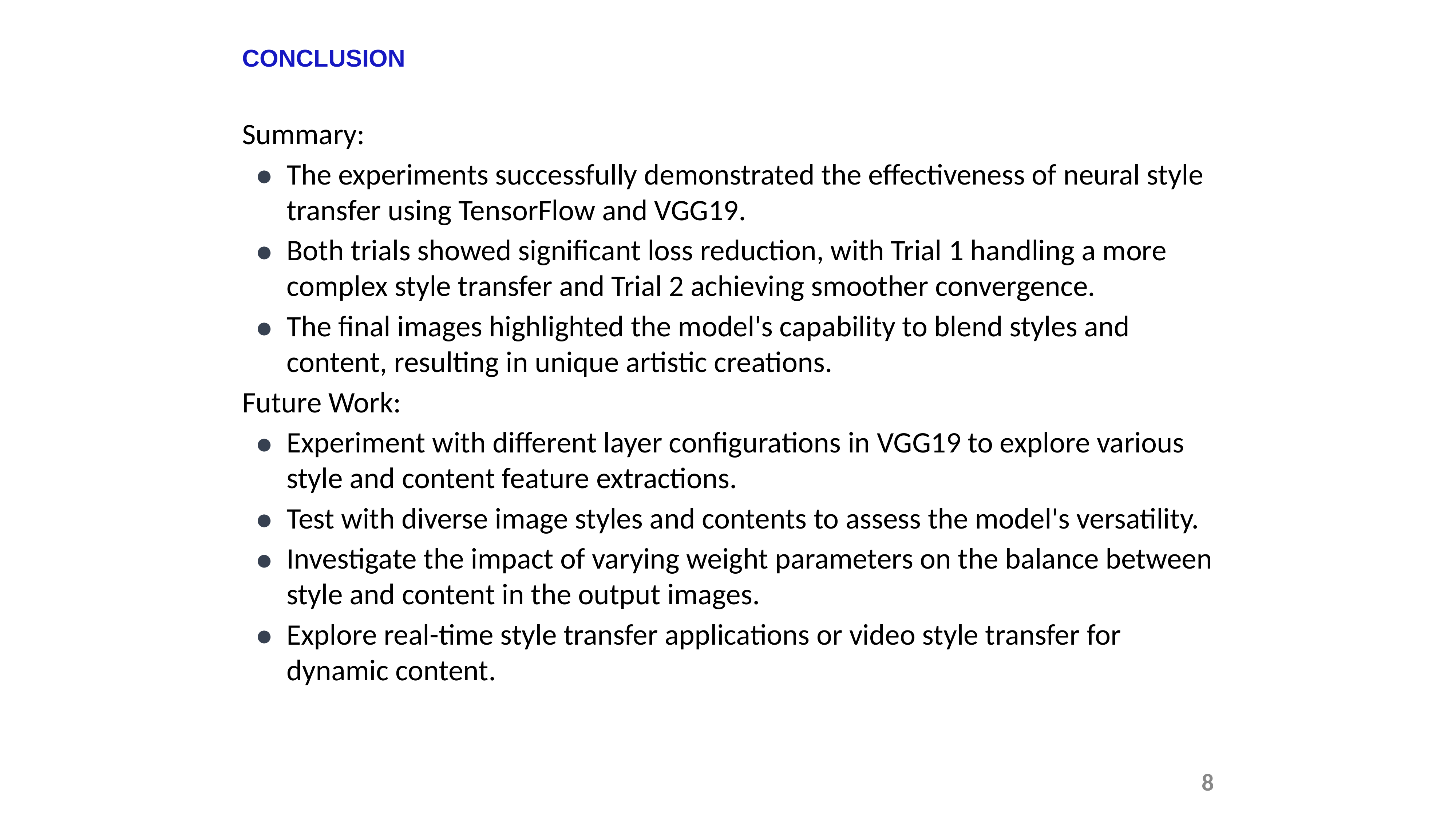

# CONCLUSION
Summary:
The experiments successfully demonstrated the effectiveness of neural style transfer using TensorFlow and VGG19.
Both trials showed significant loss reduction, with Trial 1 handling a more complex style transfer and Trial 2 achieving smoother convergence.
The final images highlighted the model's capability to blend styles and content, resulting in unique artistic creations.
Future Work:
Experiment with different layer configurations in VGG19 to explore various style and content feature extractions.
Test with diverse image styles and contents to assess the model's versatility.
Investigate the impact of varying weight parameters on the balance between style and content in the output images.
Explore real-time style transfer applications or video style transfer for dynamic content.
8